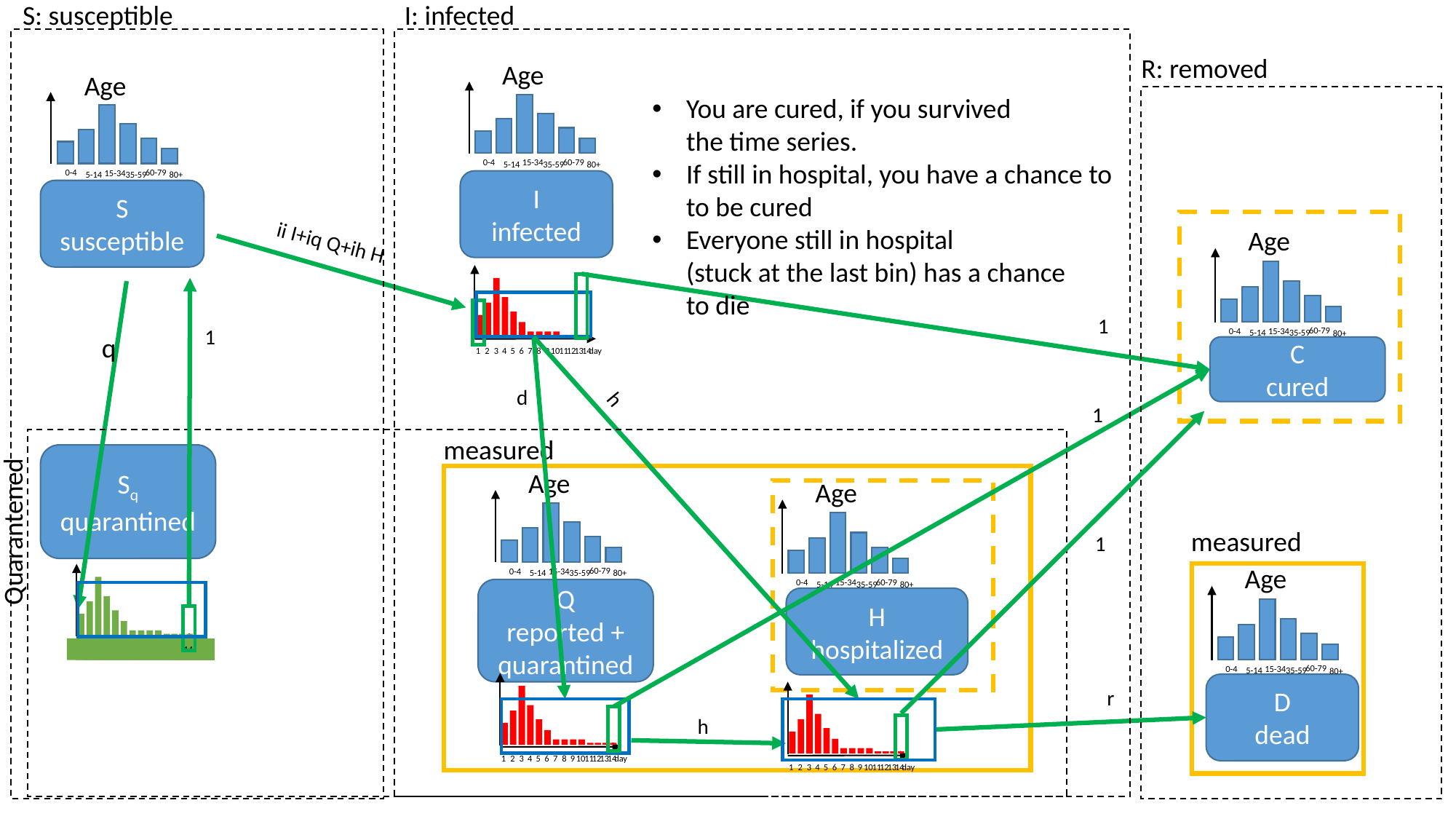

S: susceptible
I: infected

R: removed
Age

60-79
0-4
15-34
5-14
35-59
80+
Age

60-79
0-4
15-34
5-14
35-59
80+
You are cured, if you survived
the time series.
If still in hospital, you have a chance to
to be cured
Everyone still in hospital
(stuck at the last bin) has a chance
to die

I
infected
S
susceptible

Age

60-79
0-4
15-34
5-14
35-59
80+
ii I+iq Q+ih H

1
2
3
4
5
6
7
8
9
10
11
12
13
14
day

1
1
q
C
cured
d
h
1
measured

Sq
quarantined
Age

60-79
0-4
15-34
5-14
35-59
80+

Age

60-79
0-4
15-34
5-14
35-59
80+

Quarantened
measured
1
Age

60-79
0-4
15-34
5-14
35-59
80+

1
2
3
4
5
6
7
8
9
10
11
12
13
14
day
Q
reported + quarantined

H
hospitalized

1
2
3
4
5
6
7
8
9
10
11
12
13
14
day
D
dead
r

1
2
3
4
5
6
7
8
9
10
11
12
13
14
day

h